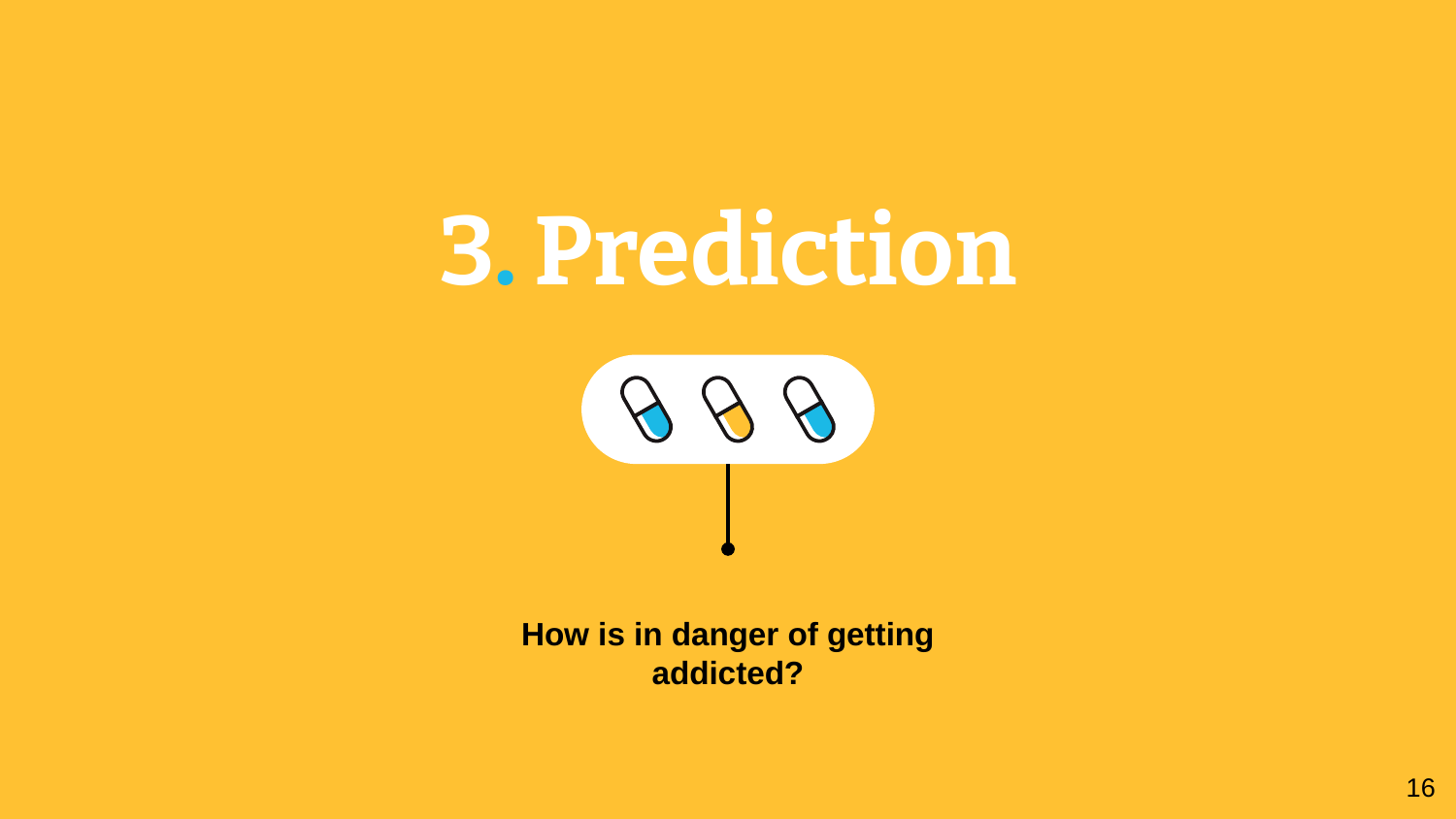

# 3. Prediction

How is in danger of getting addicted?
16